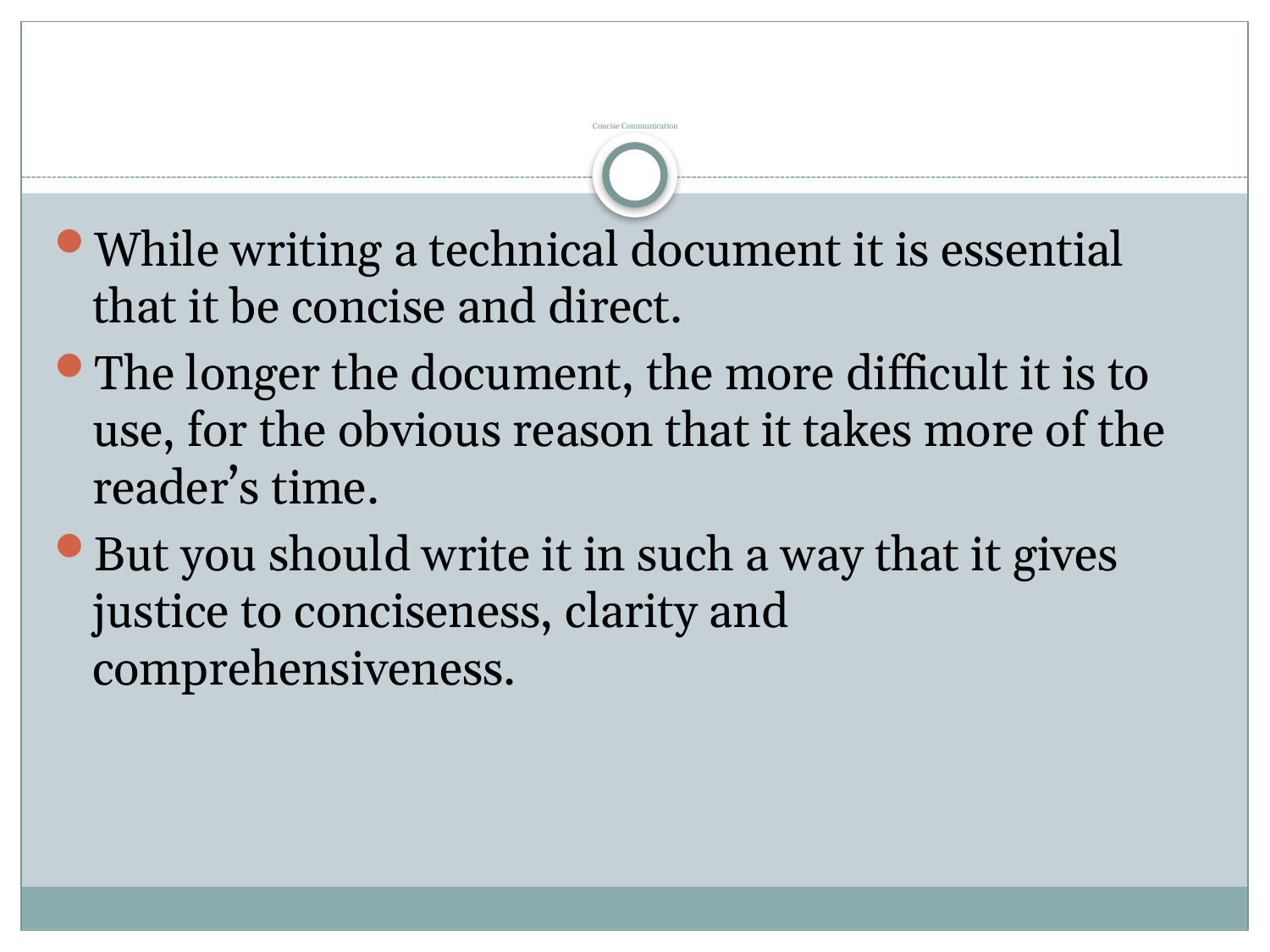

# Concise Communication
While writing a technical document it is essential that it be concise and direct.
The longer the document, the more difficult it is to use, for the obvious reason that it takes more of the reader’s time.
But you should write it in such a way that it gives justice to conciseness, clarity and comprehensiveness.